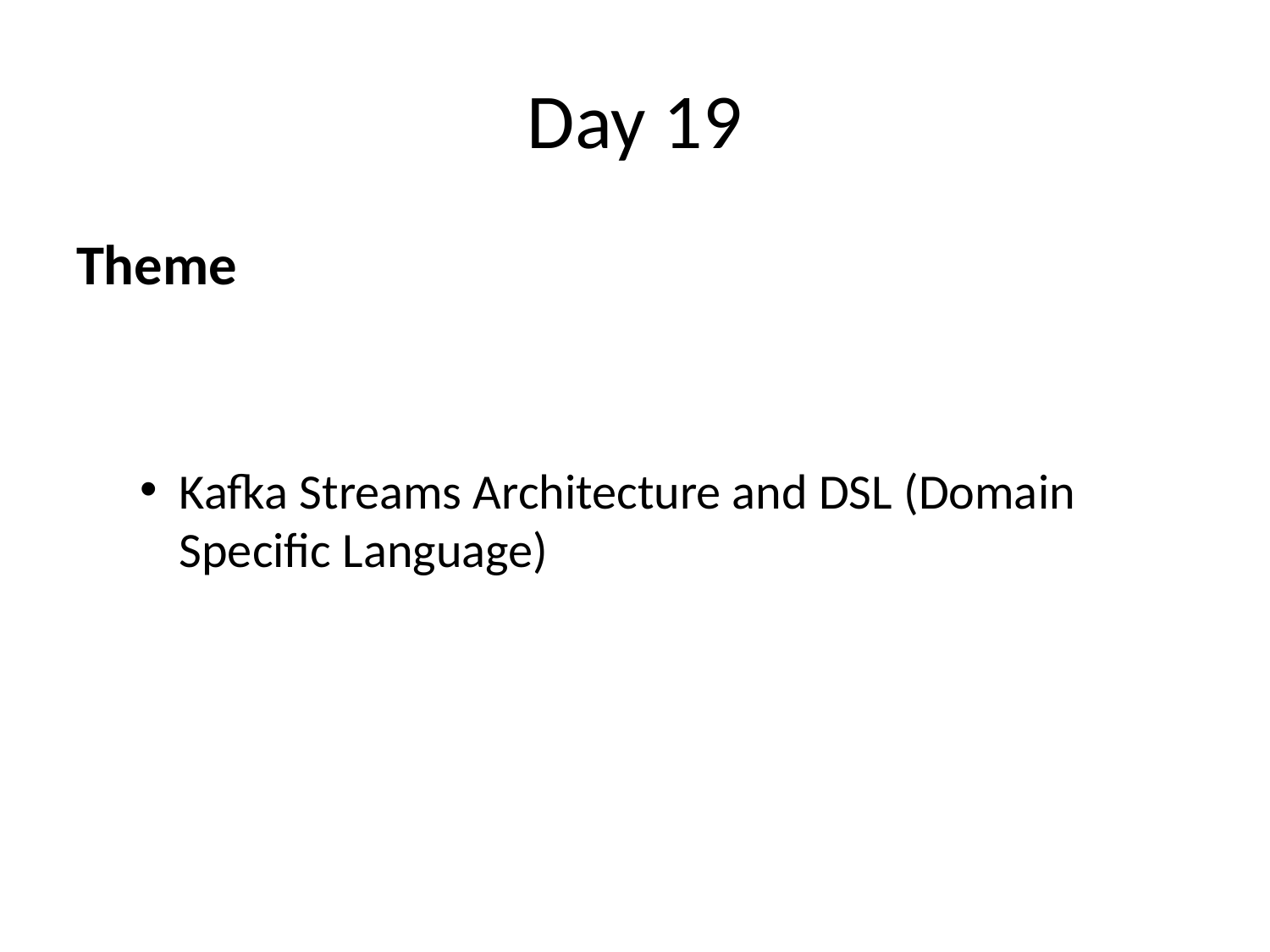

# Day 19
Theme

Kafka Streams Architecture and DSL (Domain Specific Language)